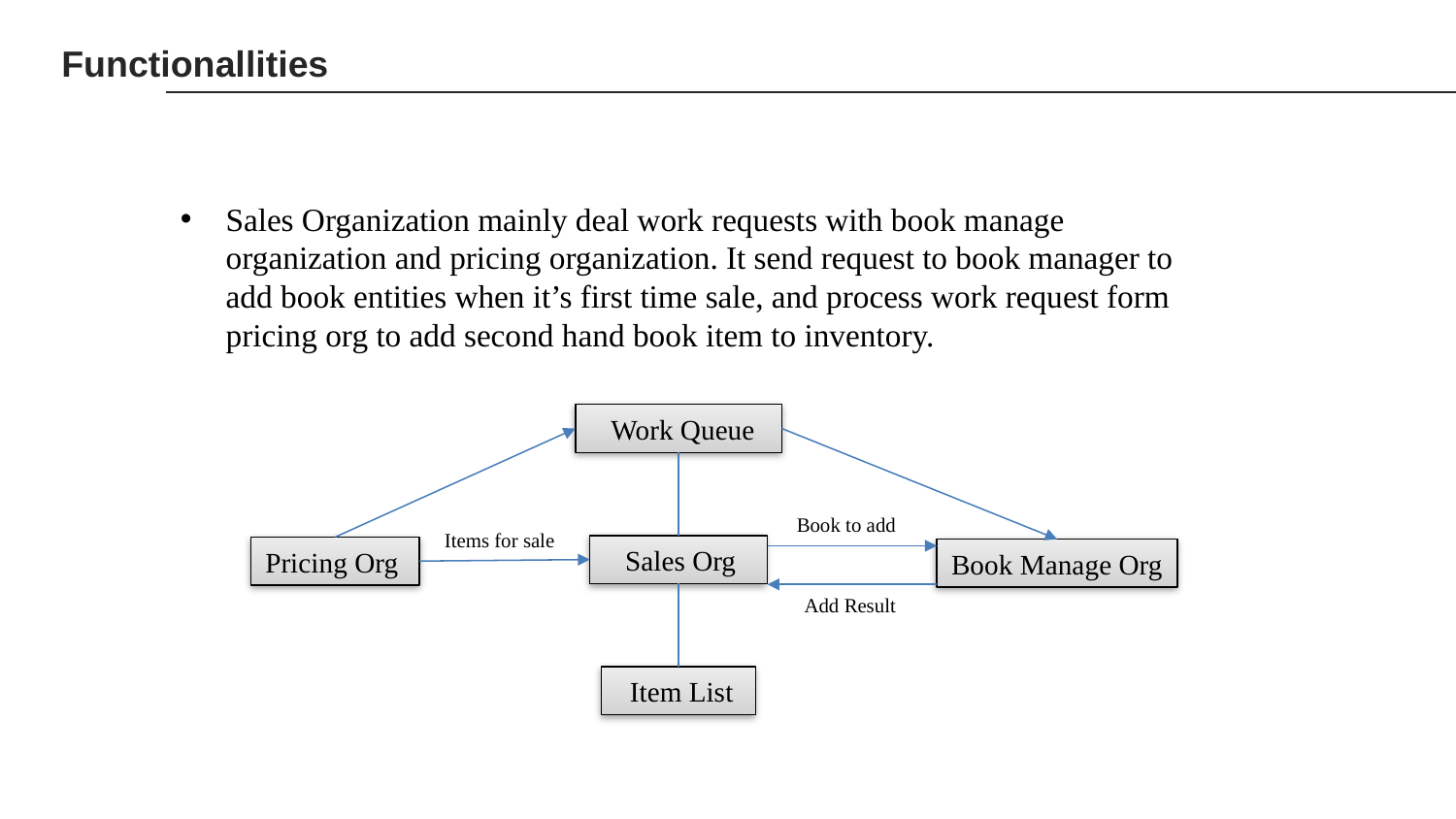

Functionallities
Sales Organization mainly deal work requests with book manage organization and pricing organization. It send request to book manager to add book entities when it’s first time sale, and process work request form pricing org to add second hand book item to inventory.
   Work Queue
Book to add
Items for sale
   Sales Org
Pricing Org
Book Manage Org
Add Result
  Item List